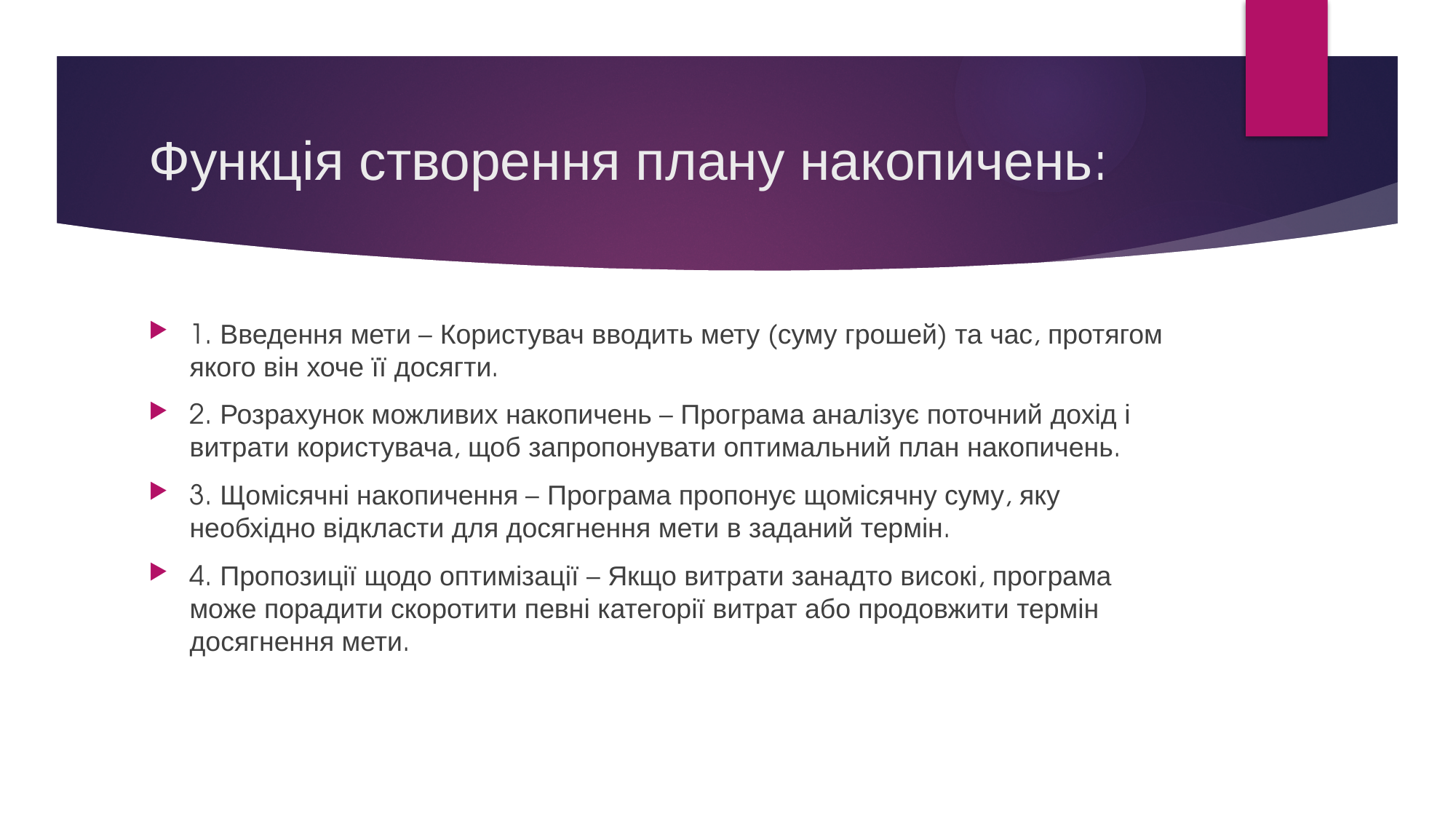

# Функція створення плану накопичень:
1. Введення мети – Користувач вводить мету (суму грошей) та час, протягом якого він хоче її досягти.
2. Розрахунок можливих накопичень – Програма аналізує поточний дохід і витрати користувача, щоб запропонувати оптимальний план накопичень.
3. Щомісячні накопичення – Програма пропонує щомісячну суму, яку необхідно відкласти для досягнення мети в заданий термін.
4. Пропозиції щодо оптимізації – Якщо витрати занадто високі, програма може порадити скоротити певні категорії витрат або продовжити термін досягнення мети.